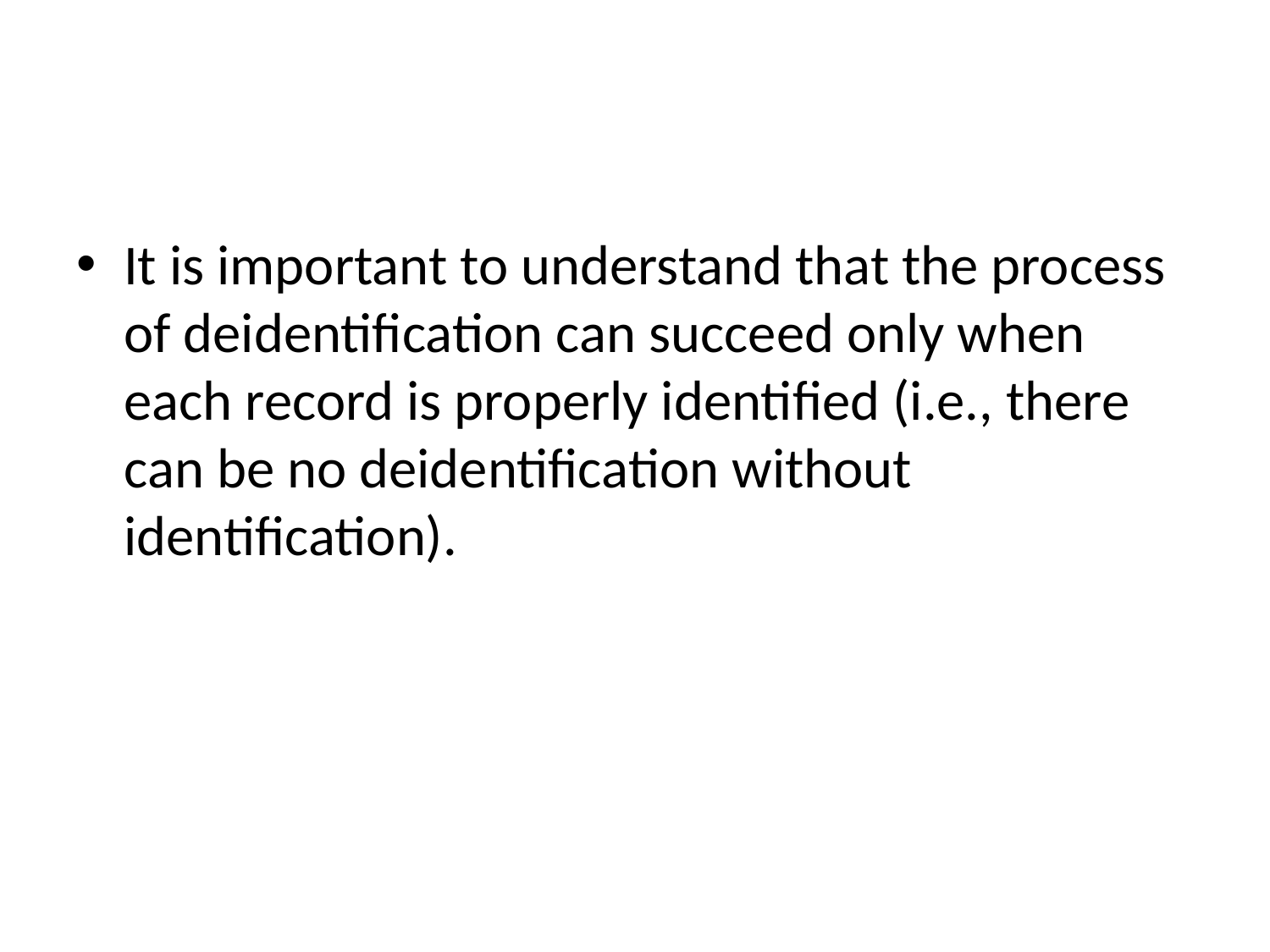

#
It is important to understand that the process of deidentification can succeed only when each record is properly identified (i.e., there can be no deidentification without identification).